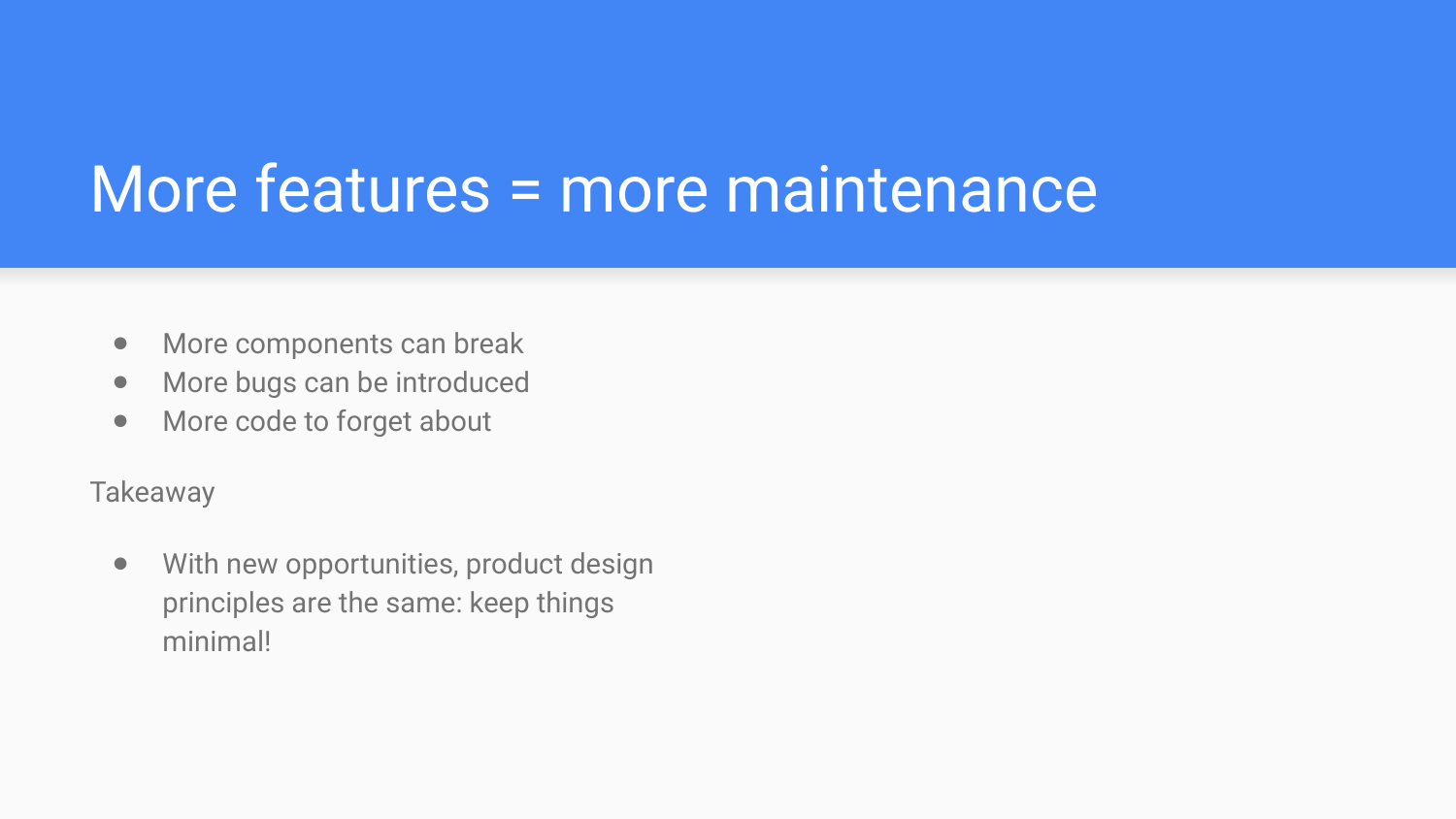

# More features = more maintenance
More components can break
More bugs can be introduced
More code to forget about
Takeaway
With new opportunities, product design principles are the same: keep things minimal!